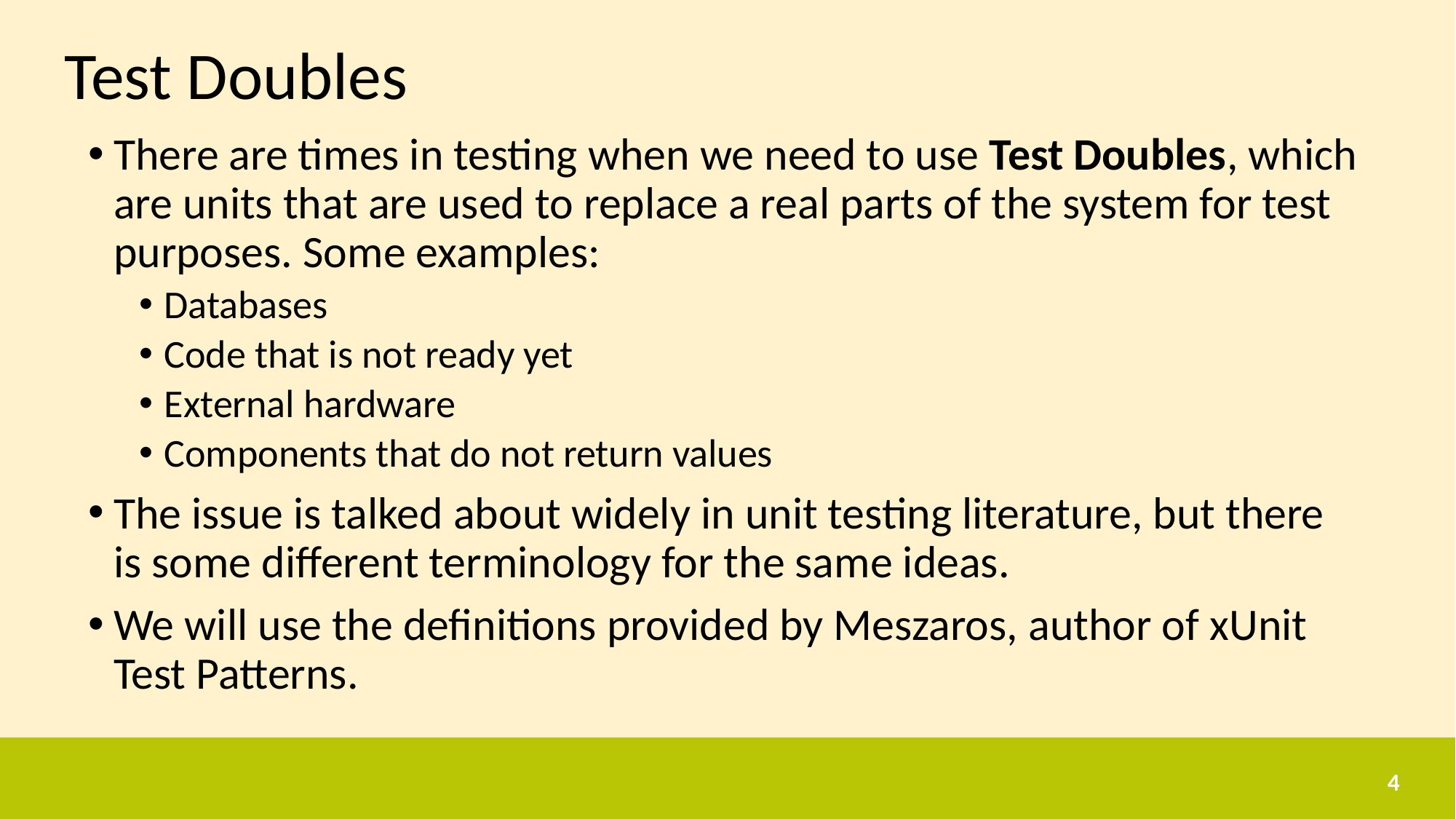

# Test Doubles
There are times in testing when we need to use Test Doubles, which are units that are used to replace a real parts of the system for test purposes. Some examples:
Databases
Code that is not ready yet
External hardware
Components that do not return values
The issue is talked about widely in unit testing literature, but there is some different terminology for the same ideas.
We will use the definitions provided by Meszaros, author of xUnit Test Patterns.
4